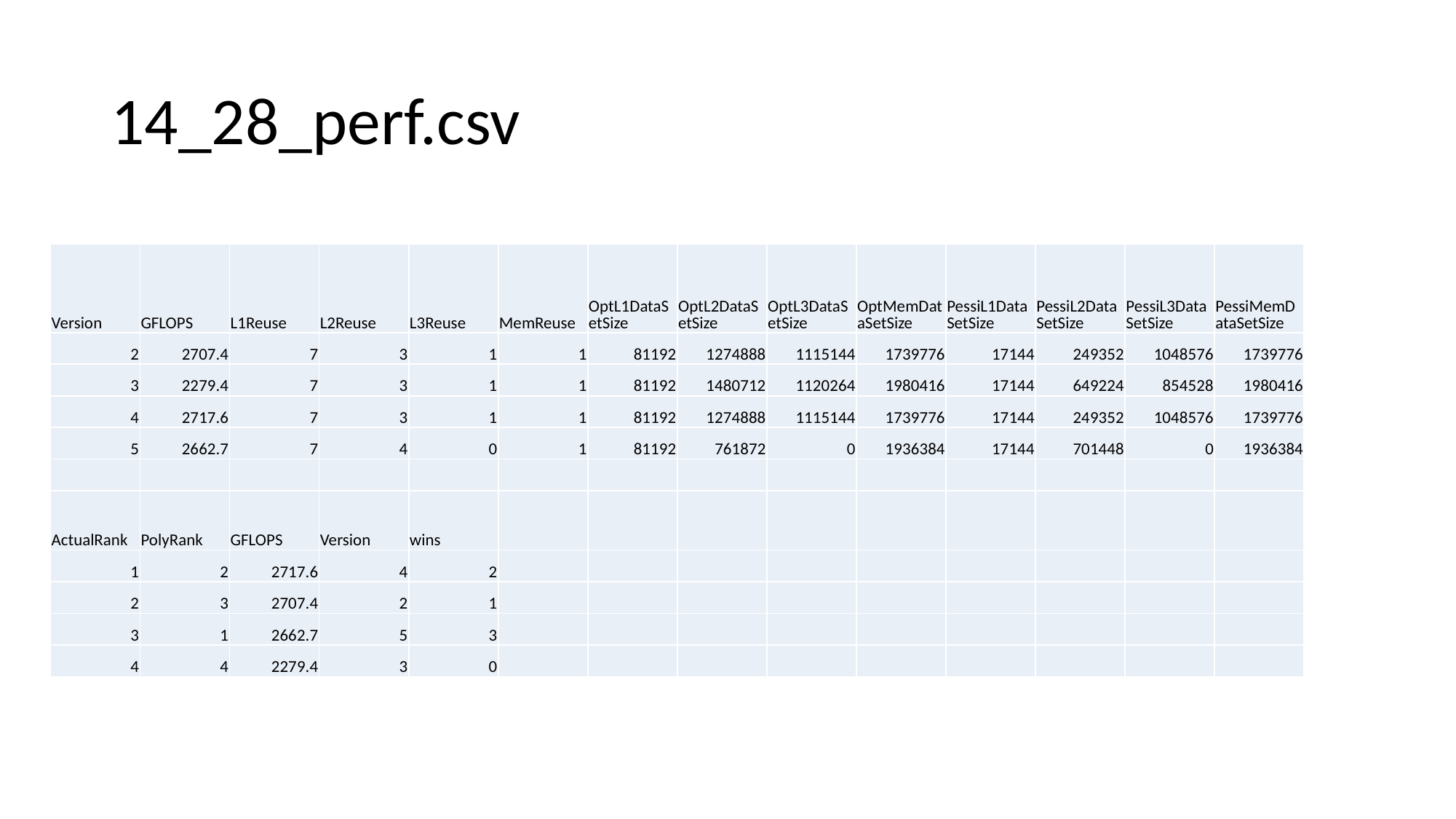

# 14_28_perf.csv
| Version | GFLOPS | L1Reuse | L2Reuse | L3Reuse | MemReuse | OptL1DataSetSize | OptL2DataSetSize | OptL3DataSetSize | OptMemDataSetSize | PessiL1DataSetSize | PessiL2DataSetSize | PessiL3DataSetSize | PessiMemDataSetSize |
| --- | --- | --- | --- | --- | --- | --- | --- | --- | --- | --- | --- | --- | --- |
| 2 | 2707.4 | 7 | 3 | 1 | 1 | 81192 | 1274888 | 1115144 | 1739776 | 17144 | 249352 | 1048576 | 1739776 |
| 3 | 2279.4 | 7 | 3 | 1 | 1 | 81192 | 1480712 | 1120264 | 1980416 | 17144 | 649224 | 854528 | 1980416 |
| 4 | 2717.6 | 7 | 3 | 1 | 1 | 81192 | 1274888 | 1115144 | 1739776 | 17144 | 249352 | 1048576 | 1739776 |
| 5 | 2662.7 | 7 | 4 | 0 | 1 | 81192 | 761872 | 0 | 1936384 | 17144 | 701448 | 0 | 1936384 |
|  |  |  |  |  |  |  |  |  |  |  |  |  |  |
| ActualRank | PolyRank | GFLOPS | Version | wins |  |  |  |  |  |  |  |  |  |
| 1 | 2 | 2717.6 | 4 | 2 |  |  |  |  |  |  |  |  |  |
| 2 | 3 | 2707.4 | 2 | 1 |  |  |  |  |  |  |  |  |  |
| 3 | 1 | 2662.7 | 5 | 3 |  |  |  |  |  |  |  |  |  |
| 4 | 4 | 2279.4 | 3 | 0 |  |  |  |  |  |  |  |  |  |